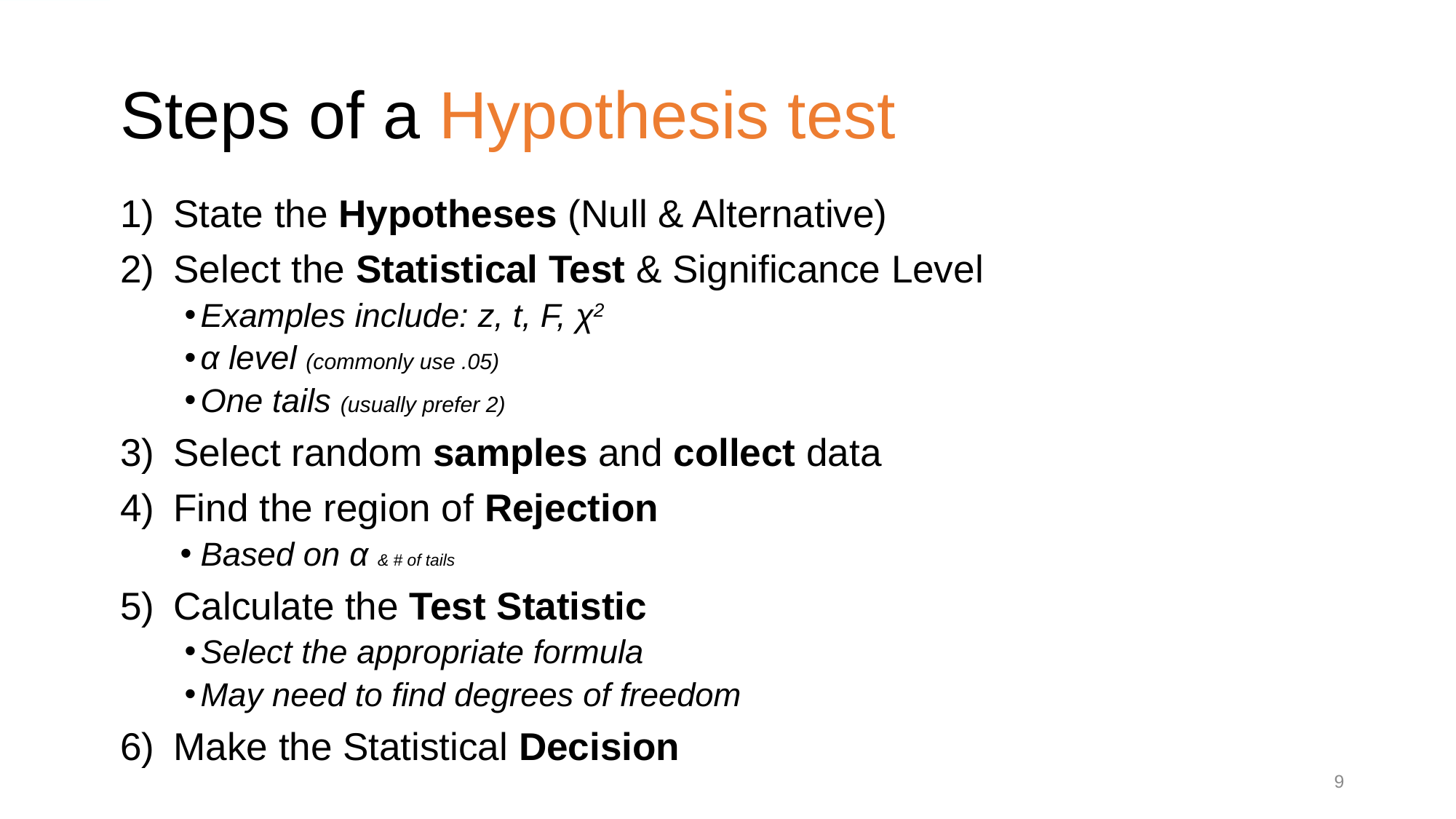

# Steps of a Hypothesis test
State the Hypotheses (Null & Alternative)
Select the Statistical Test & Significance Level
Examples include: z, t, F, χ2
α level (commonly use .05)
One tails (usually prefer 2)
Select random samples and collect data
Find the region of Rejection
Based on α & # of tails
Calculate the Test Statistic
Select the appropriate formula
May need to find degrees of freedom
Make the Statistical Decision
9